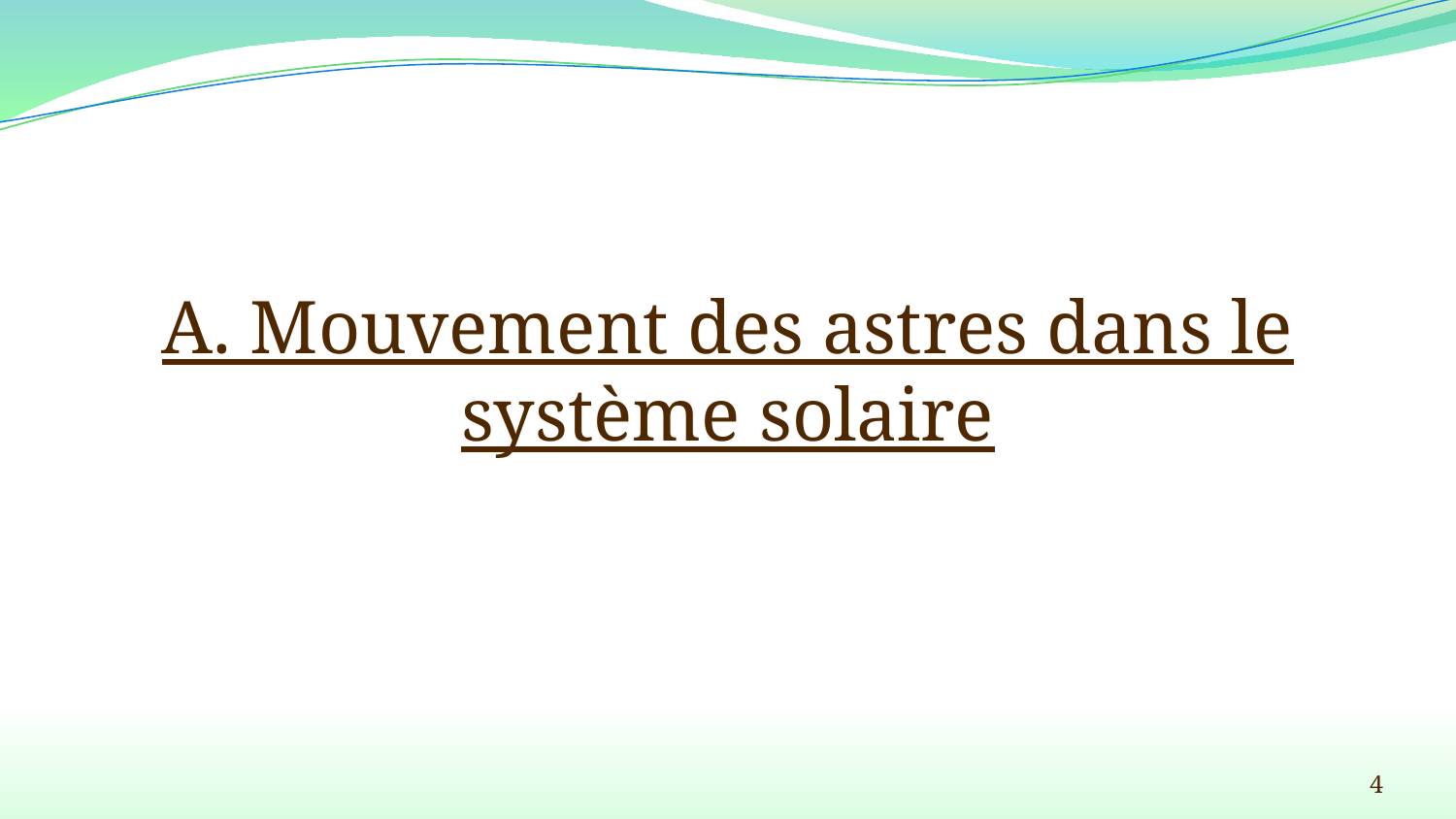

# A. Mouvement des astres dans le système solaire
4